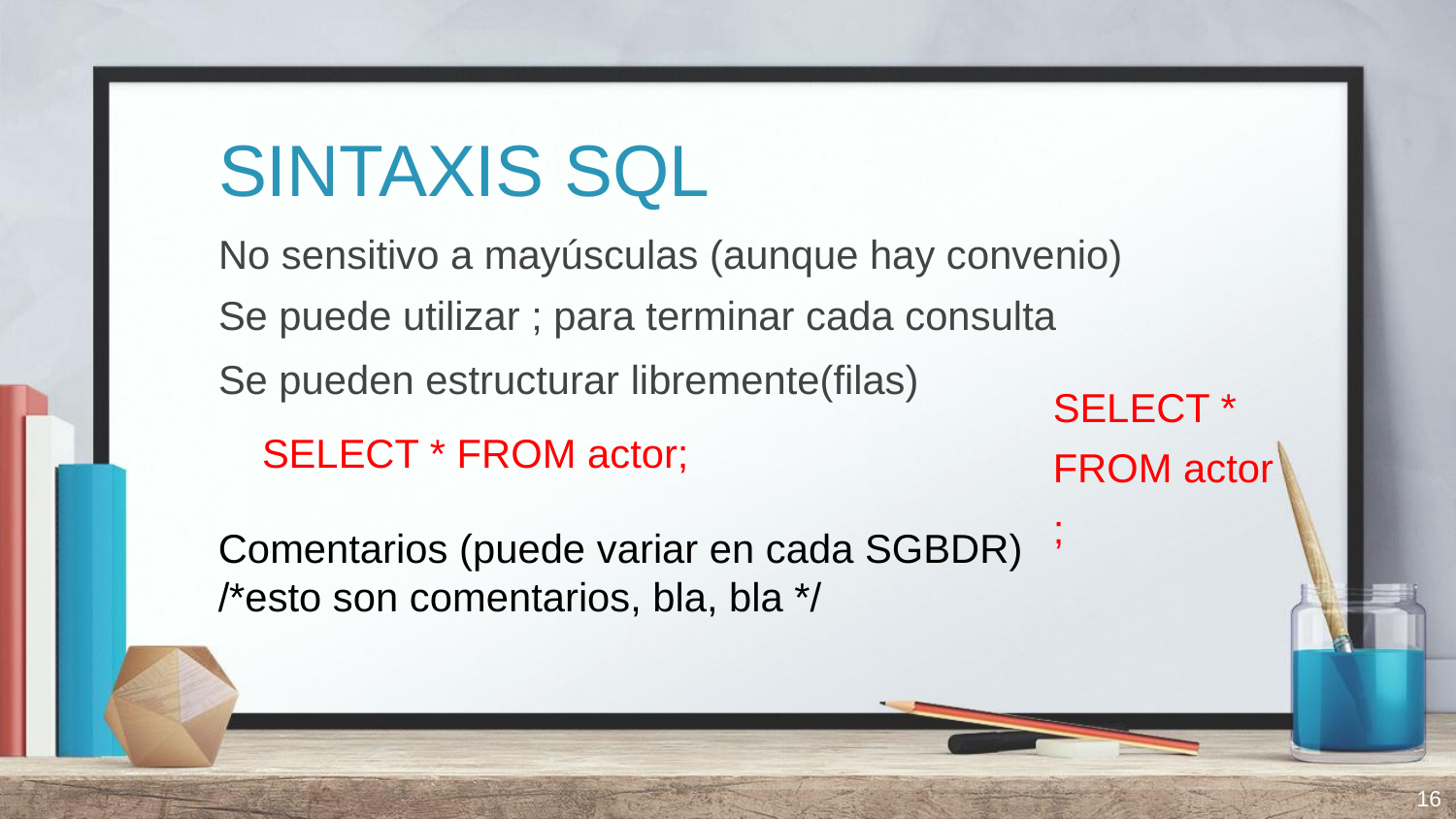

SINTAXIS SQL
No sensitivo a mayúsculas (aunque hay convenio)
Se puede utilizar ; para terminar cada consulta
Se pueden estructurar libremente(filas)
SELECT *
FROM actor
;
SELECT * FROM actor;
Comentarios (puede variar en cada SGBDR)
/*esto son comentarios, bla, bla */
16